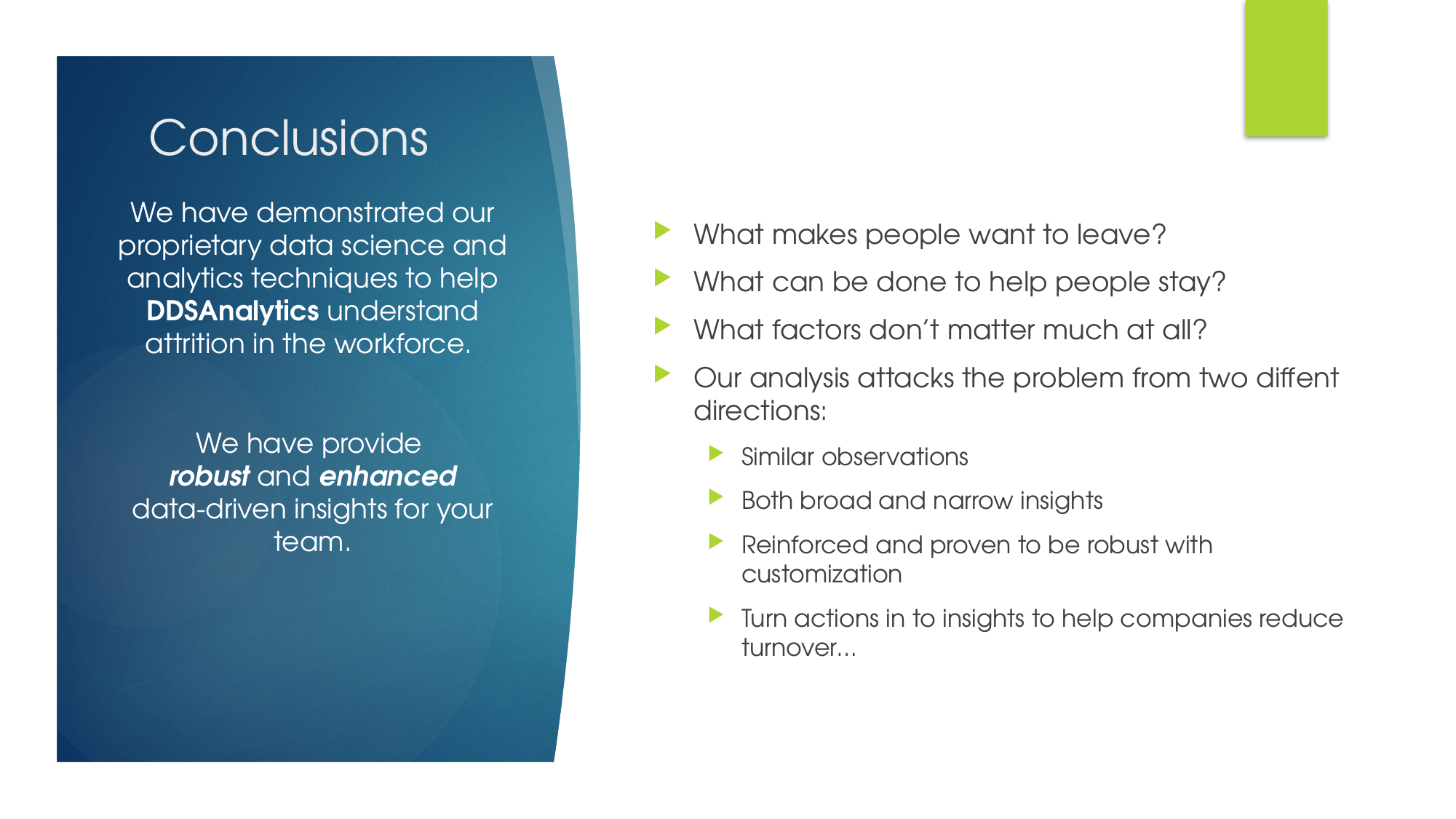

# Conclusions
What makes people want to leave?
What can be done to help people stay?
What factors don’t matter much at all?
Our analysis attacks the problem from two diffent directions:
Similar observations
Both broad and narrow insights
Reinforced and proven to be robust with customization
Turn actions in to insights to help companies reduce turnover…

We have demonstrated our proprietary data science and analytics techniques to help DDSAnalytics understand attrition in the workforce.

We have provide
robust and enhanced
data-driven insights for your team.